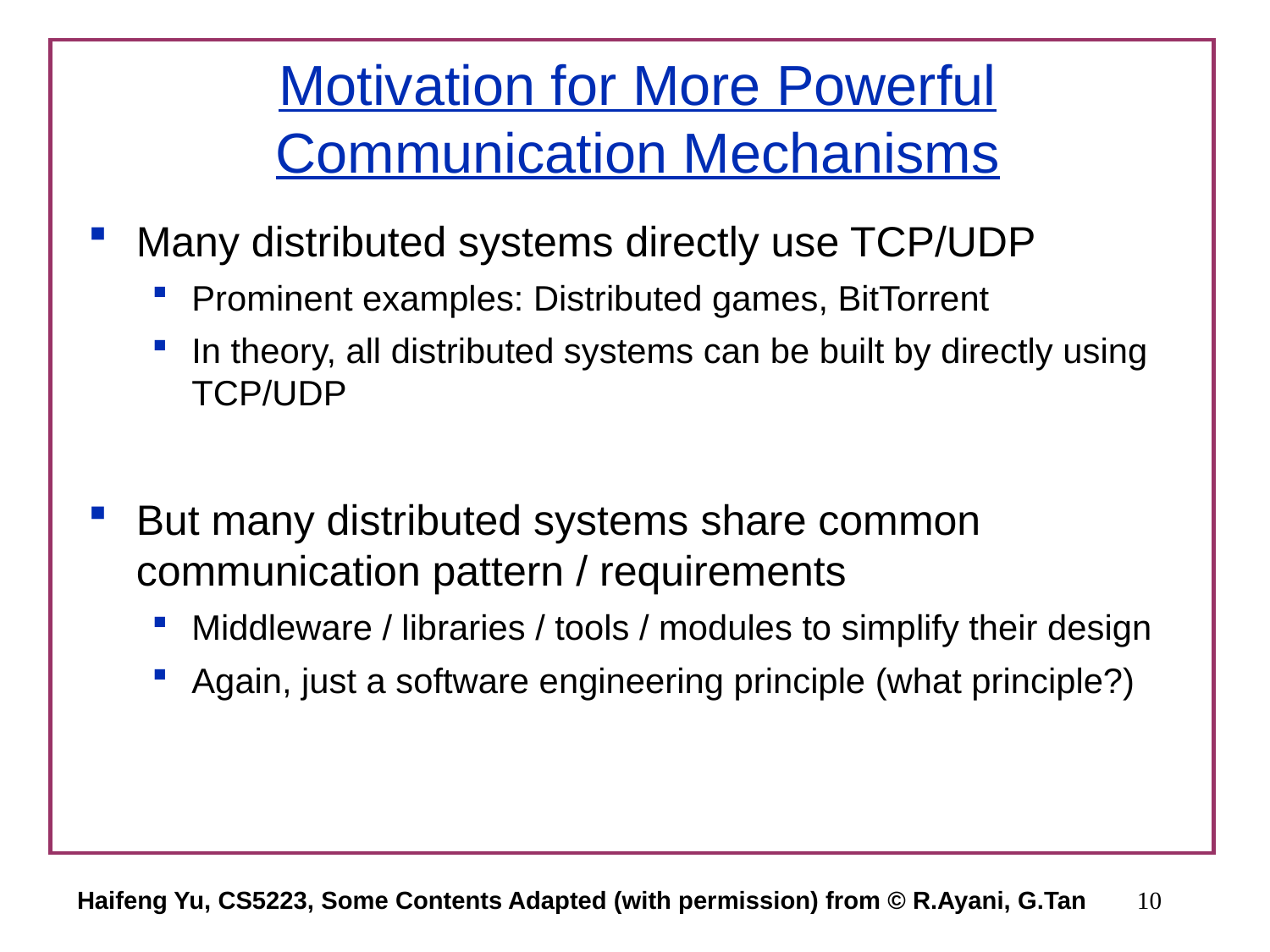

# Motivation for More Powerful Communication Mechanisms
Many distributed systems directly use TCP/UDP
Prominent examples: Distributed games, BitTorrent
In theory, all distributed systems can be built by directly using TCP/UDP

But many distributed systems share common communication pattern / requirements
Middleware / libraries / tools / modules to simplify their design
Again, just a software engineering principle (what principle?)

Haifeng Yu, CS5223, Some Contents Adapted (with permission) from © R.Ayani, G.Tan
10